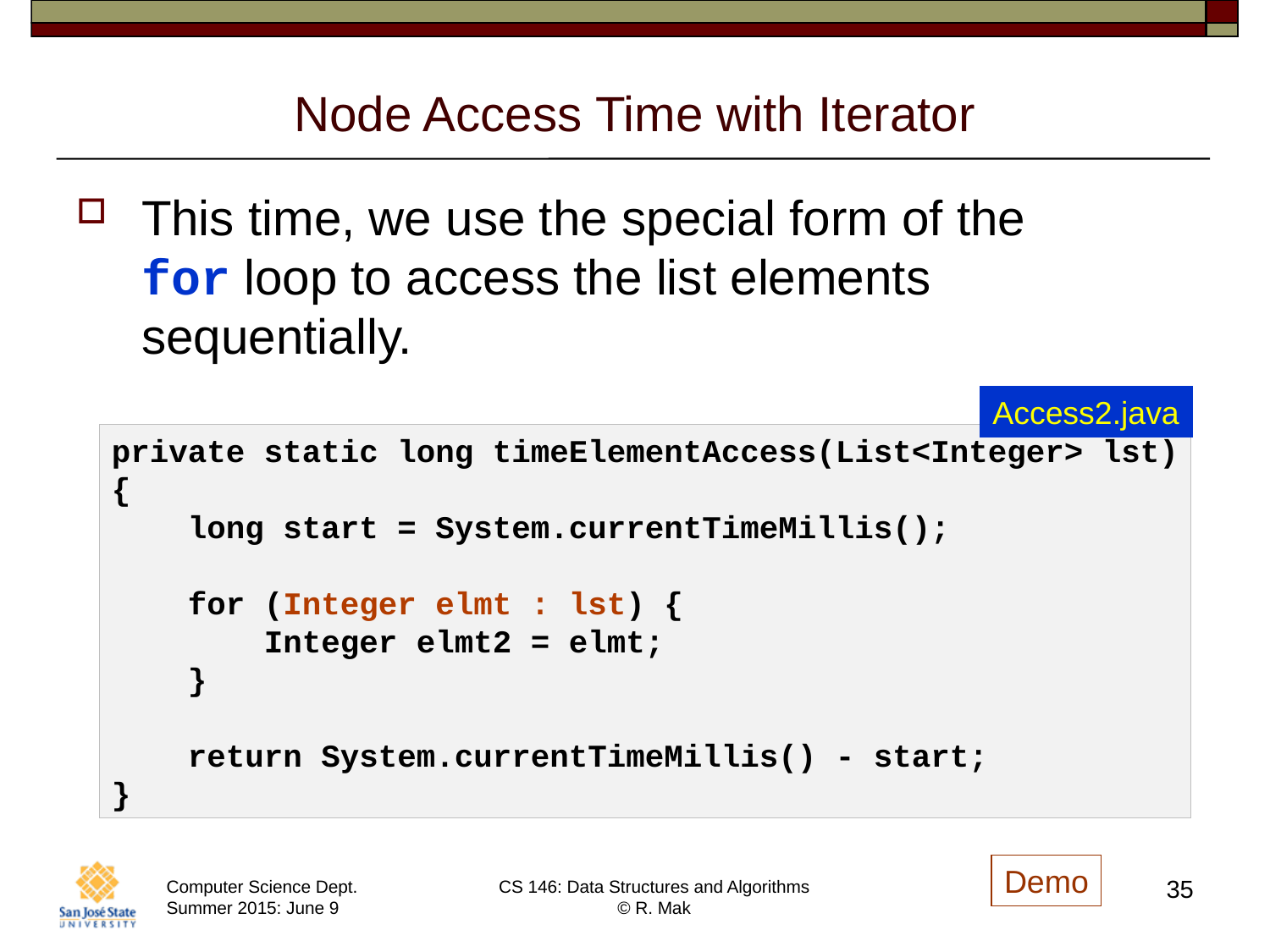

# Node Access Time with Iterator
This time, we use the special form of the
for loop to access the list elements sequentially.
Access2.java
private static long timeElementAccess(List<Integer> lst)
{
    long start = System.currentTimeMillis();

    for (Integer elmt : lst) {
        Integer elmt2 = elmt;
    }

    return System.currentTimeMillis() - start;
}
Demo
35